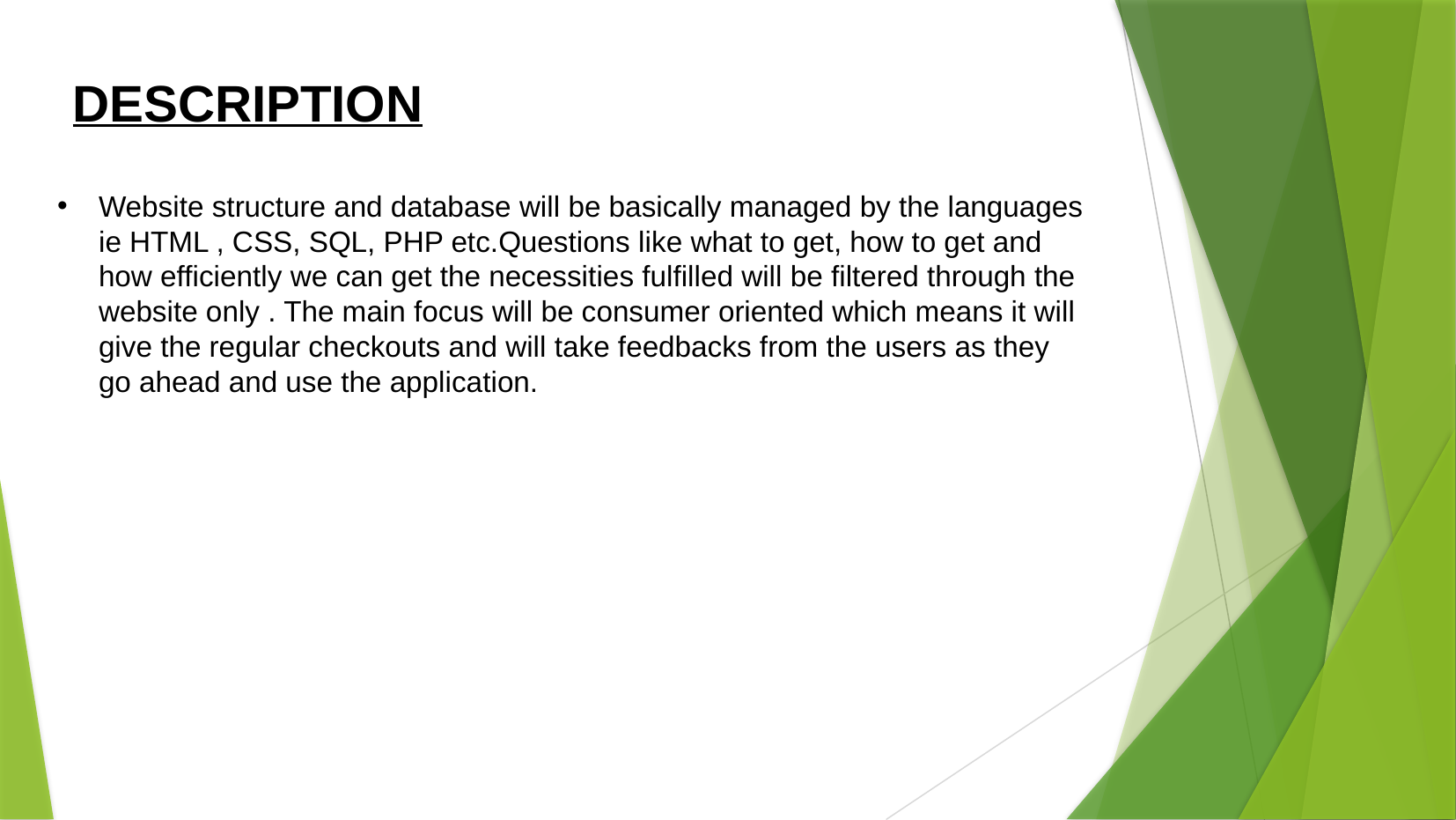

DESCRIPTION
Website structure and database will be basically managed by the languages ie HTML , CSS, SQL, PHP etc.Questions like what to get, how to get and how efficiently we can get the necessities fulfilled will be filtered through the website only . The main focus will be consumer oriented which means it will give the regular checkouts and will take feedbacks from the users as they go ahead and use the application.